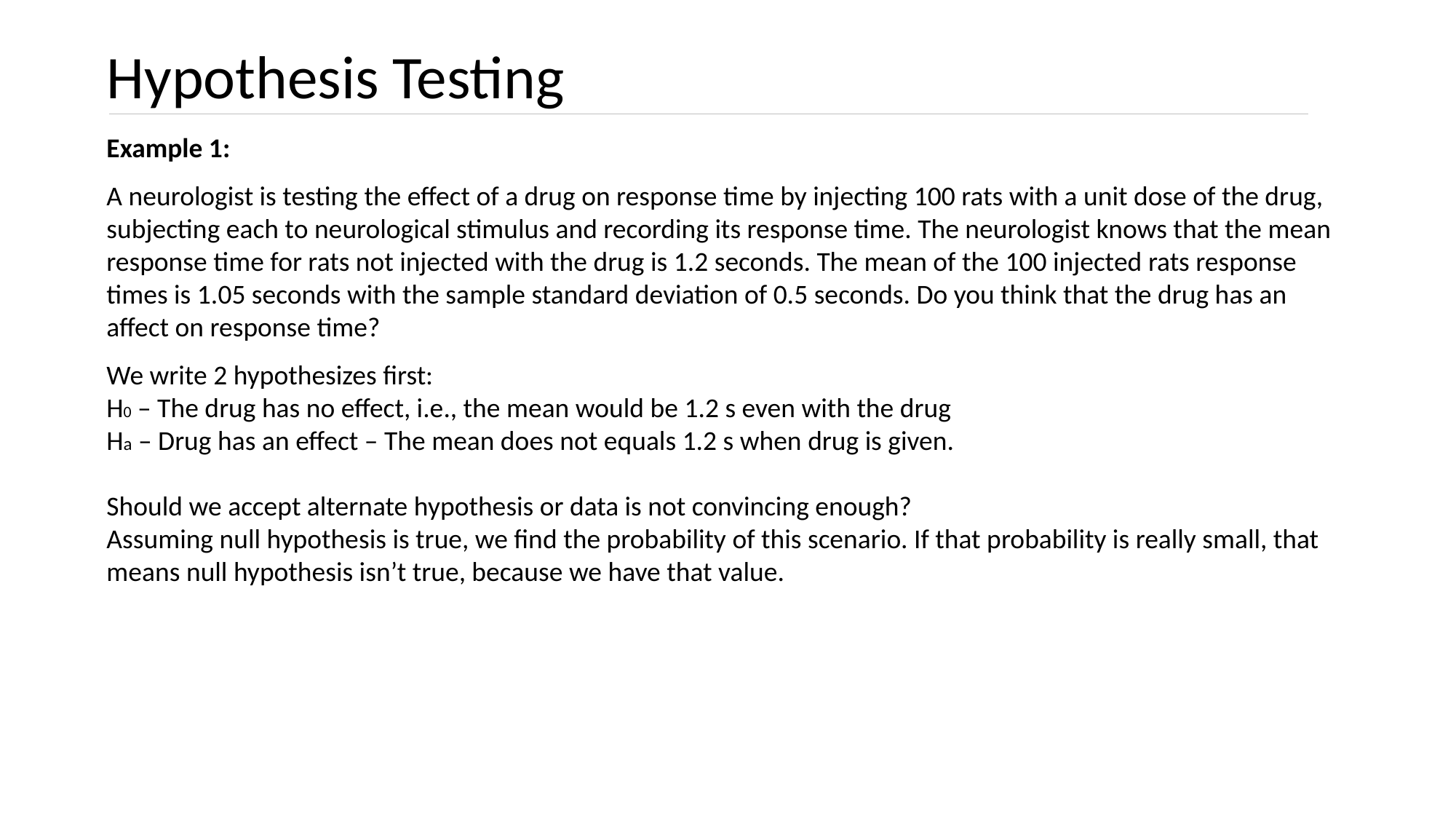

# Hypothesis Testing
Example 1:
A neurologist is testing the effect of a drug on response time by injecting 100 rats with a unit dose of the drug, subjecting each to neurological stimulus and recording its response time. The neurologist knows that the mean response time for rats not injected with the drug is 1.2 seconds. The mean of the 100 injected rats response times is 1.05 seconds with the sample standard deviation of 0.5 seconds. Do you think that the drug has an affect on response time?
We write 2 hypothesizes first:
H0 – The drug has no effect, i.e., the mean would be 1.2 s even with the drug
Ha – Drug has an effect – The mean does not equals 1.2 s when drug is given.

Should we accept alternate hypothesis or data is not convincing enough?
Assuming null hypothesis is true, we find the probability of this scenario. If that probability is really small, that means null hypothesis isn’t true, because we have that value.